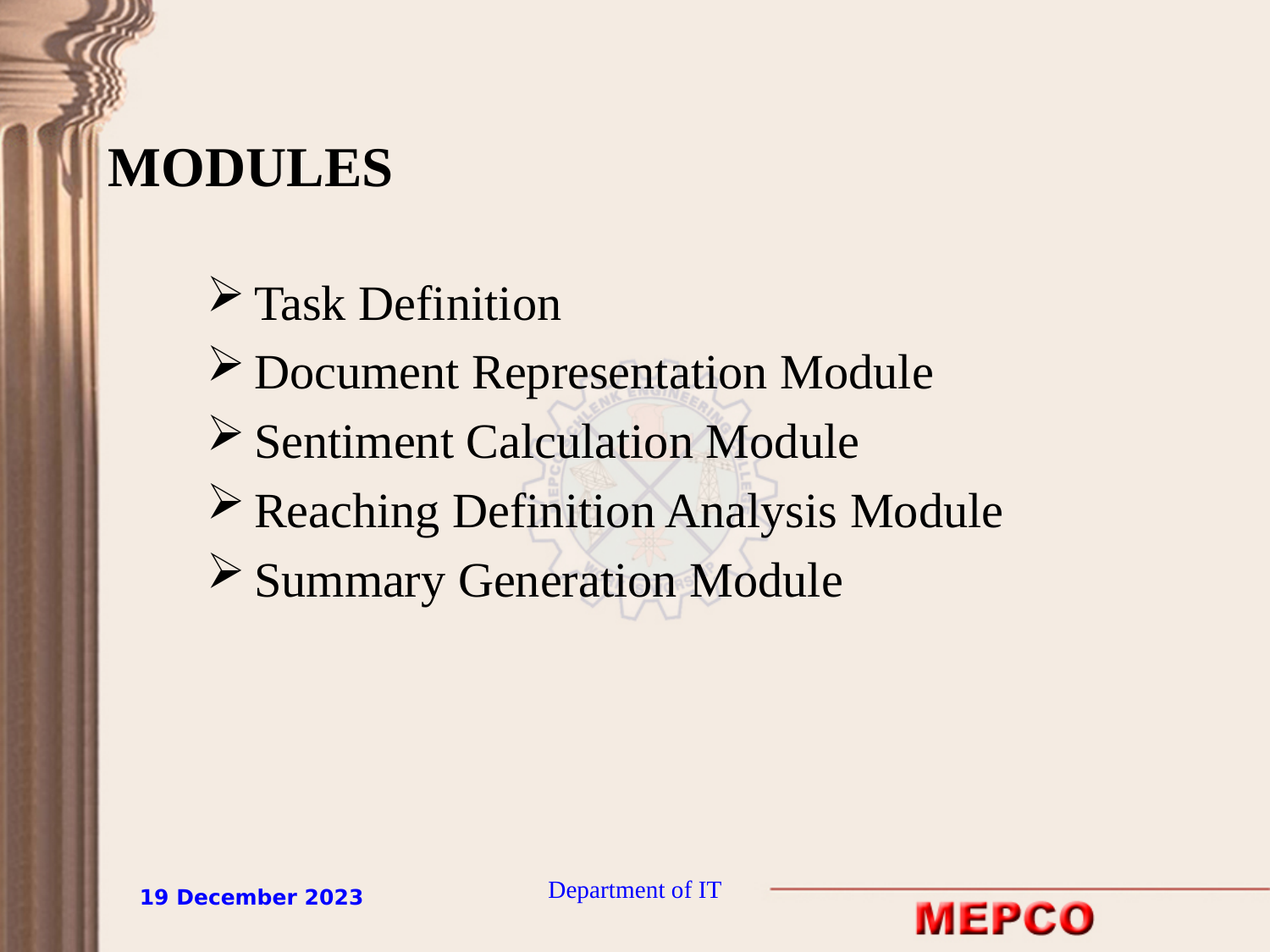

# MODULES
Task Definition
Document Representation Module
Sentiment Calculation Module
Reaching Definition Analysis Module
Summary Generation Module
Department of IT